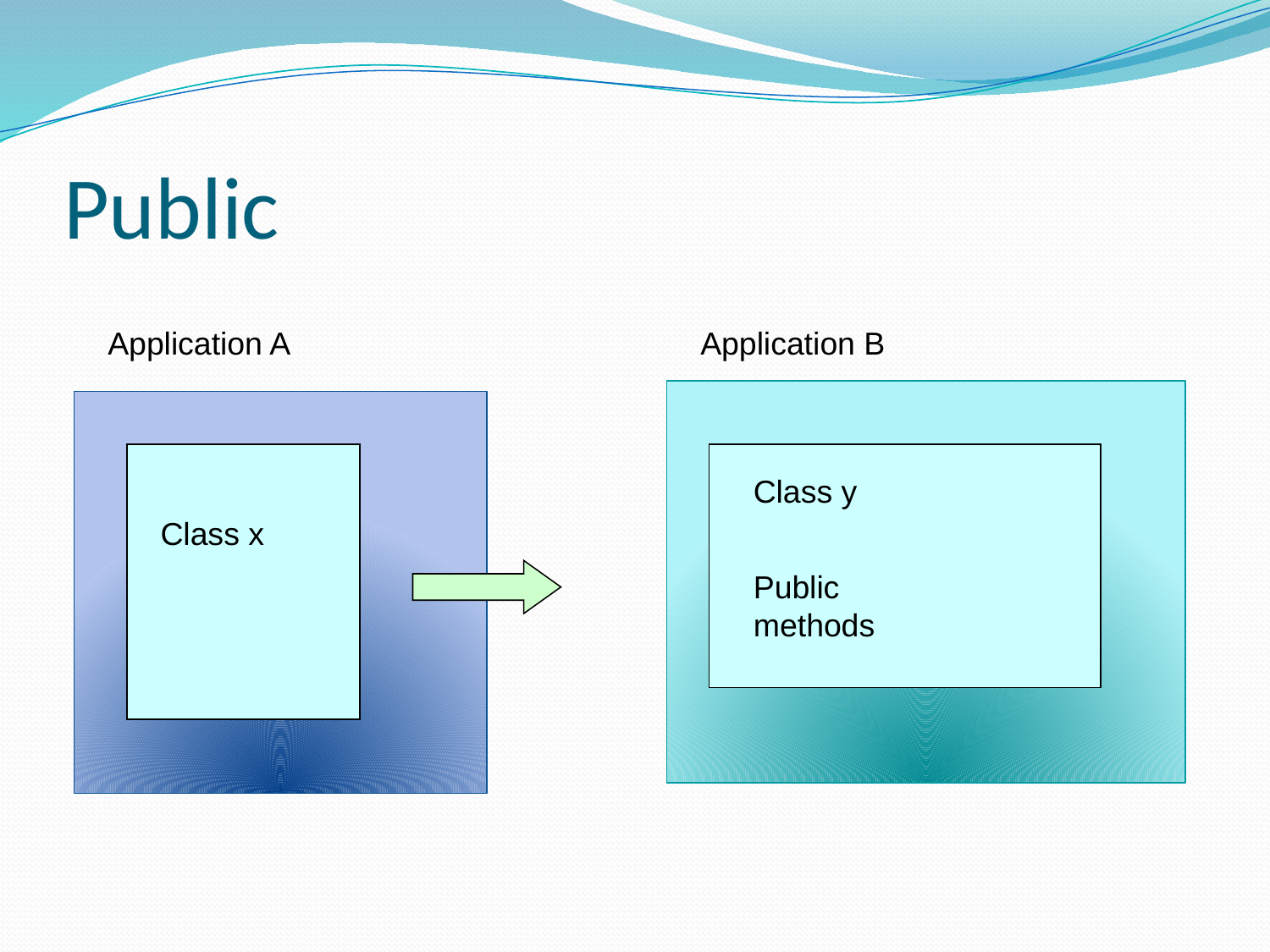

# Public

Application A
Application B

Class y
Class x

Public methods